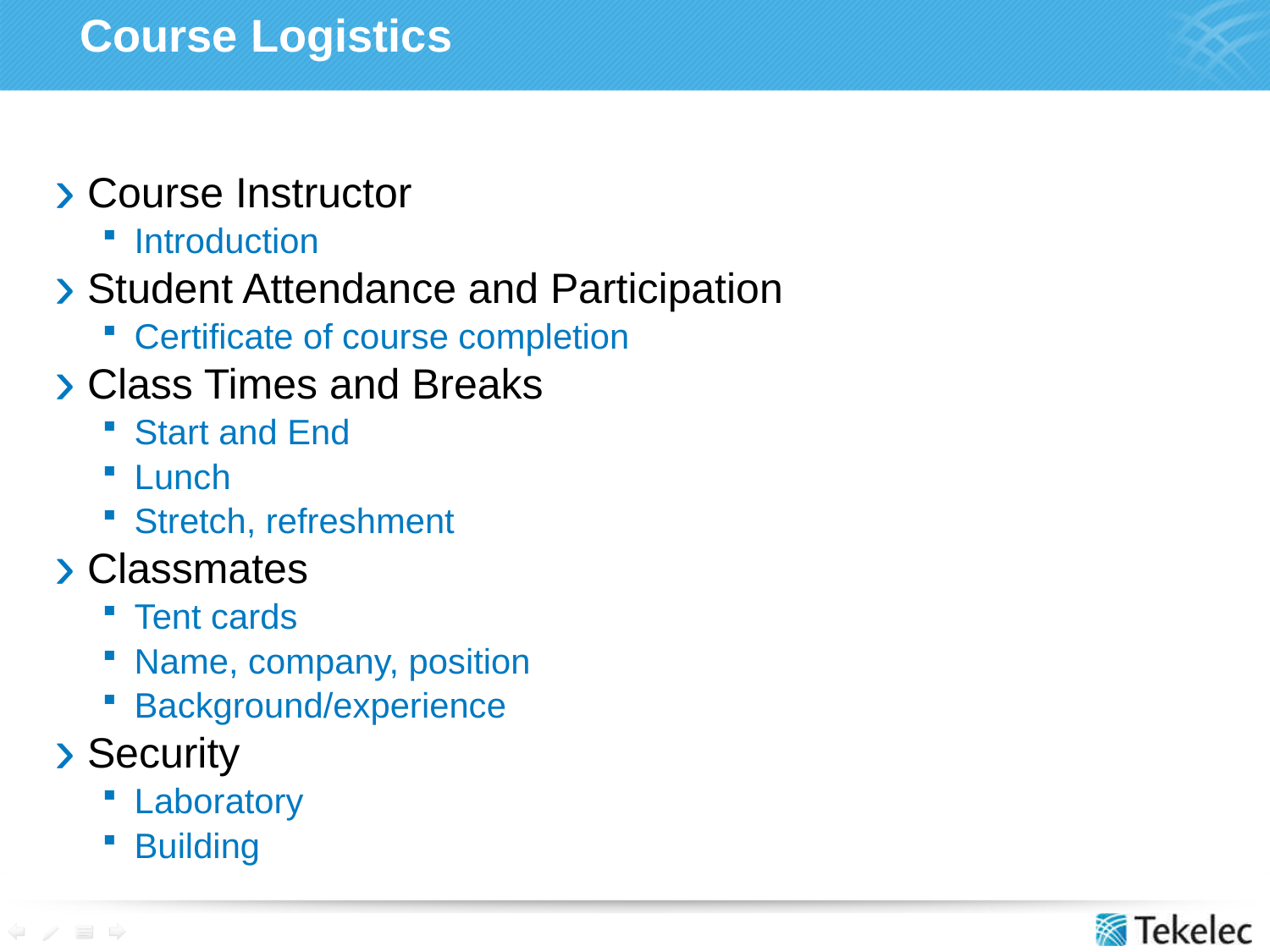

# Course Logistics
Course Instructor
Introduction
Student Attendance and Participation
Certificate of course completion
Class Times and Breaks
Start and End
Lunch
Stretch, refreshment
Classmates
Tent cards
Name, company, position
Background/experience
Security
Laboratory
Building

Make sure students know the areas they can go, and which areas they need an escort.